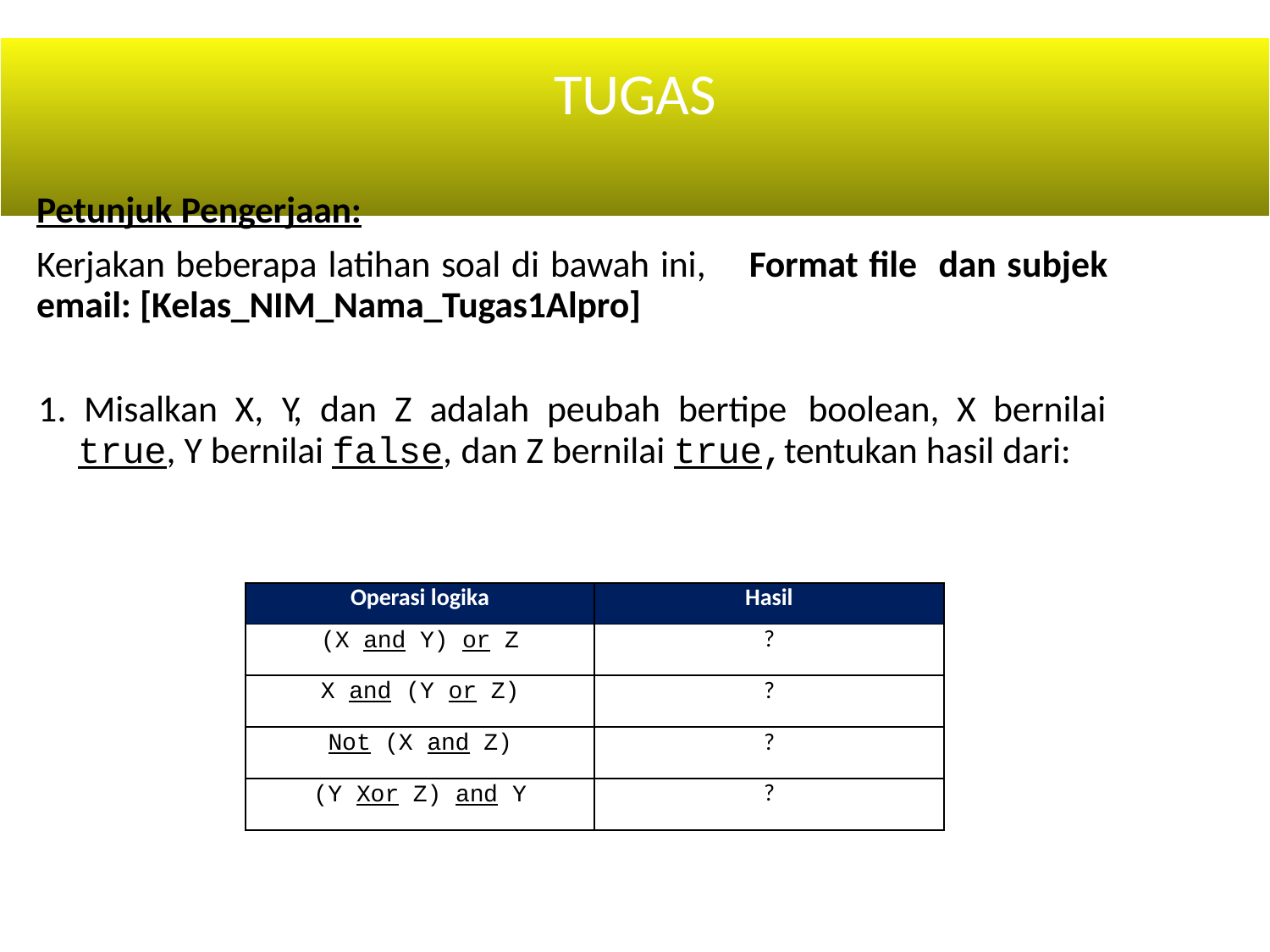

# TUGAS
Petunjuk Pengerjaan:
Kerjakan beberapa latihan soal di bawah ini,    Format file  dan subjek email: [Kelas_NIM_Nama_Tugas1Alpro]

1. Misalkan X,	Y, dan Z adalah peubah bertipe	boolean, X bernilai
true, Y bernilai false, dan Z bernilai true,tentukan hasil dari:
| Operasi logika | Hasil |
| --- | --- |
| (X and Y) or Z | ? |
| X and (Y or Z) | ? |
| Not (X and Z) | ? |
| (Y Xor Z) and Y | ? |